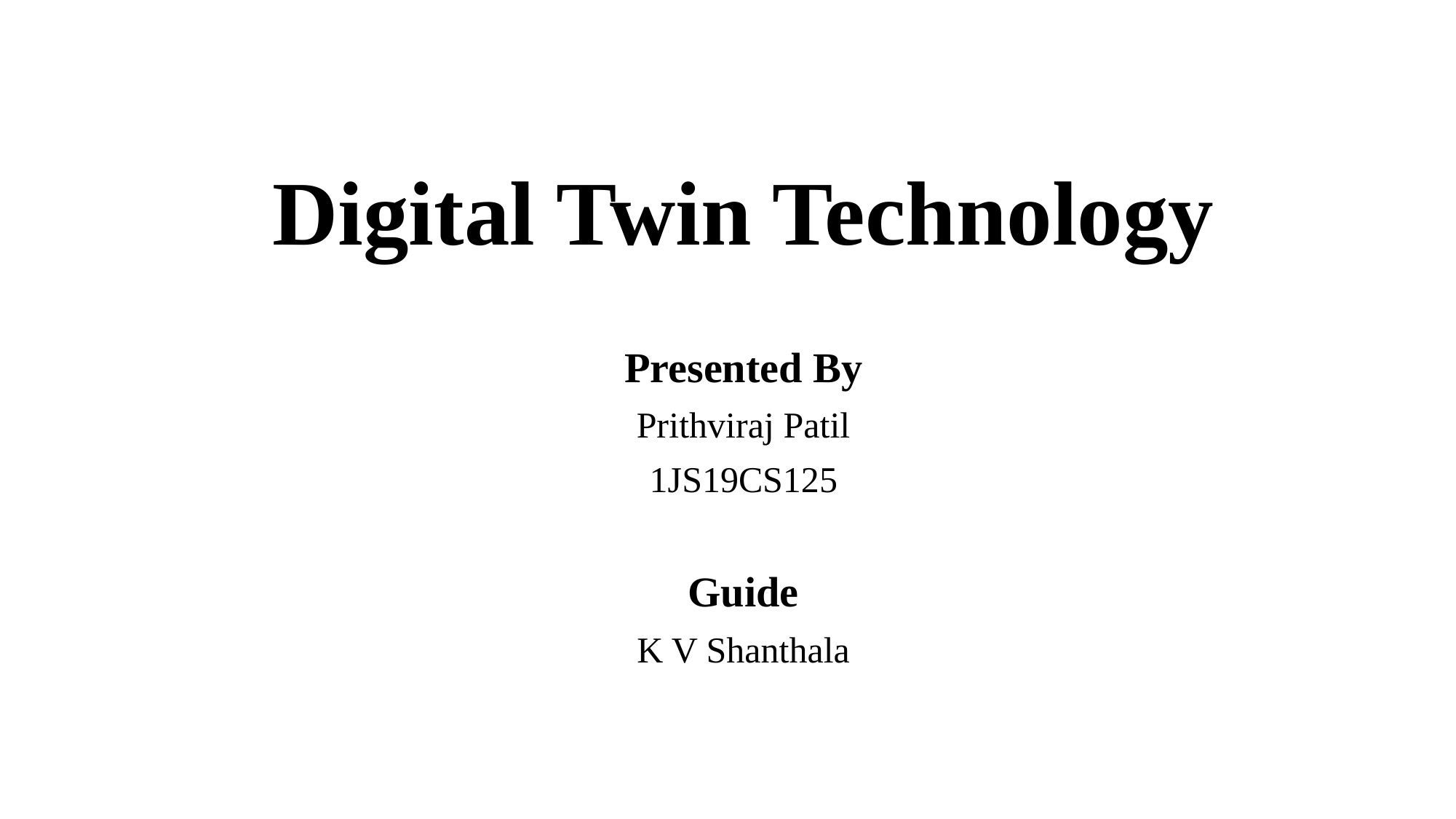

# Digital Twin Technology
Presented By
Prithviraj Patil
1JS19CS125

Guide
K V Shanthala